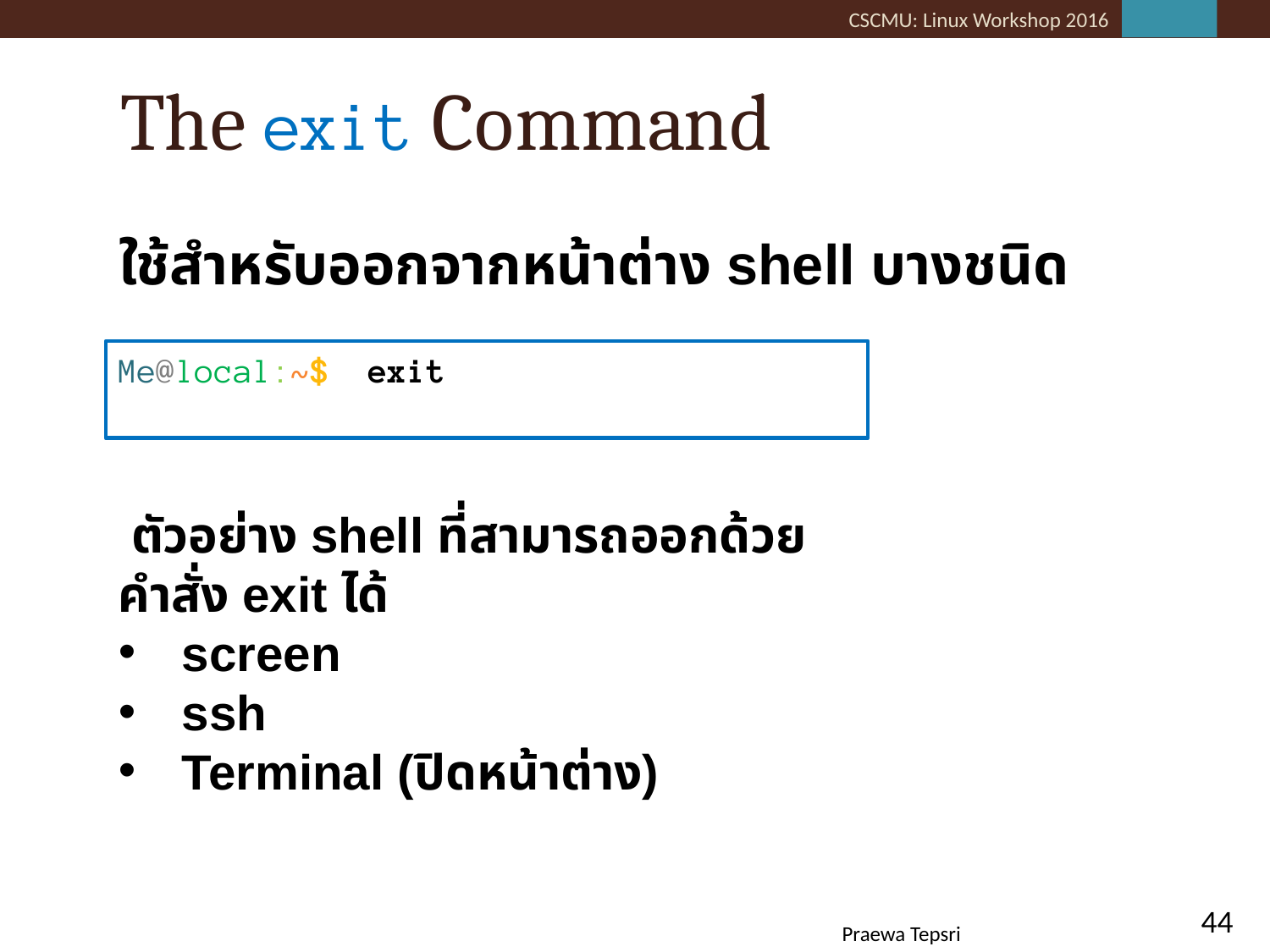

# The exit Command
ใช้สำหรับออกจากหน้าต่าง shell บางชนิด

Me@local:~$  exit

 ตัวอย่าง shell ที่สามารถออกด้วยคำสั่ง exit ได้
screen
ssh
Terminal (ปิดหน้าต่าง)
44
Praewa Tepsri